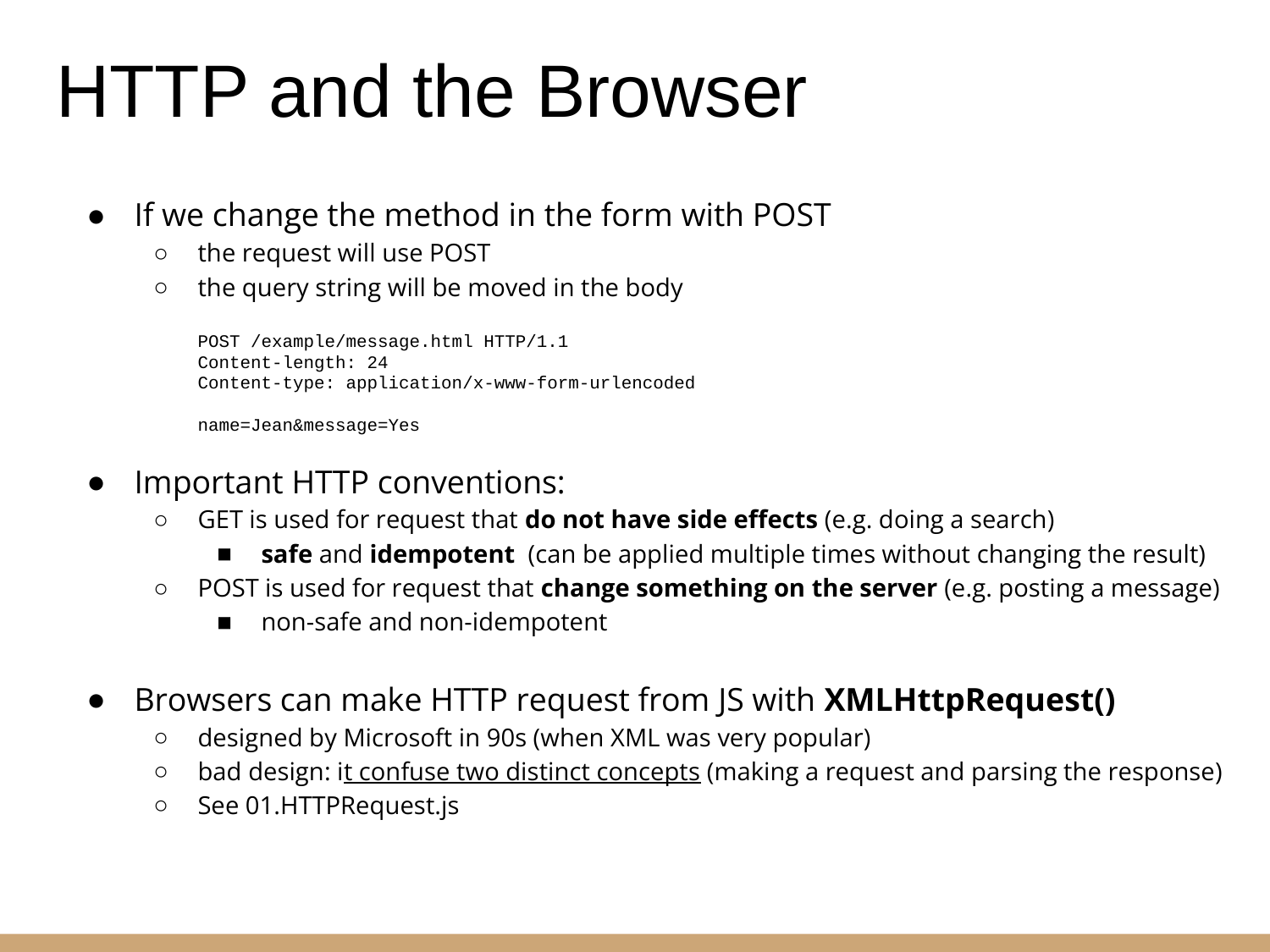

# HTTP and the Browser
If we change the method in the form with POST
the request will use POST
the query string will be moved in the body
POST /example/message.html HTTP/1.1
Content-length: 24
Content-type: application/x-www-form-urlencoded

name=Jean&message=Yes

Important HTTP conventions:
GET is used for request that do not have side effects (e.g. doing a search)
safe and idempotent  (can be applied multiple times without changing the result)
POST is used for request that change something on the server (e.g. posting a message)
non-safe and non-idempotent

Browsers can make HTTP request from JS with XMLHttpRequest()
designed by Microsoft in 90s (when XML was very popular)
bad design: it confuse two distinct concepts (making a request and parsing the response)
See 01.HTTPRequest.js